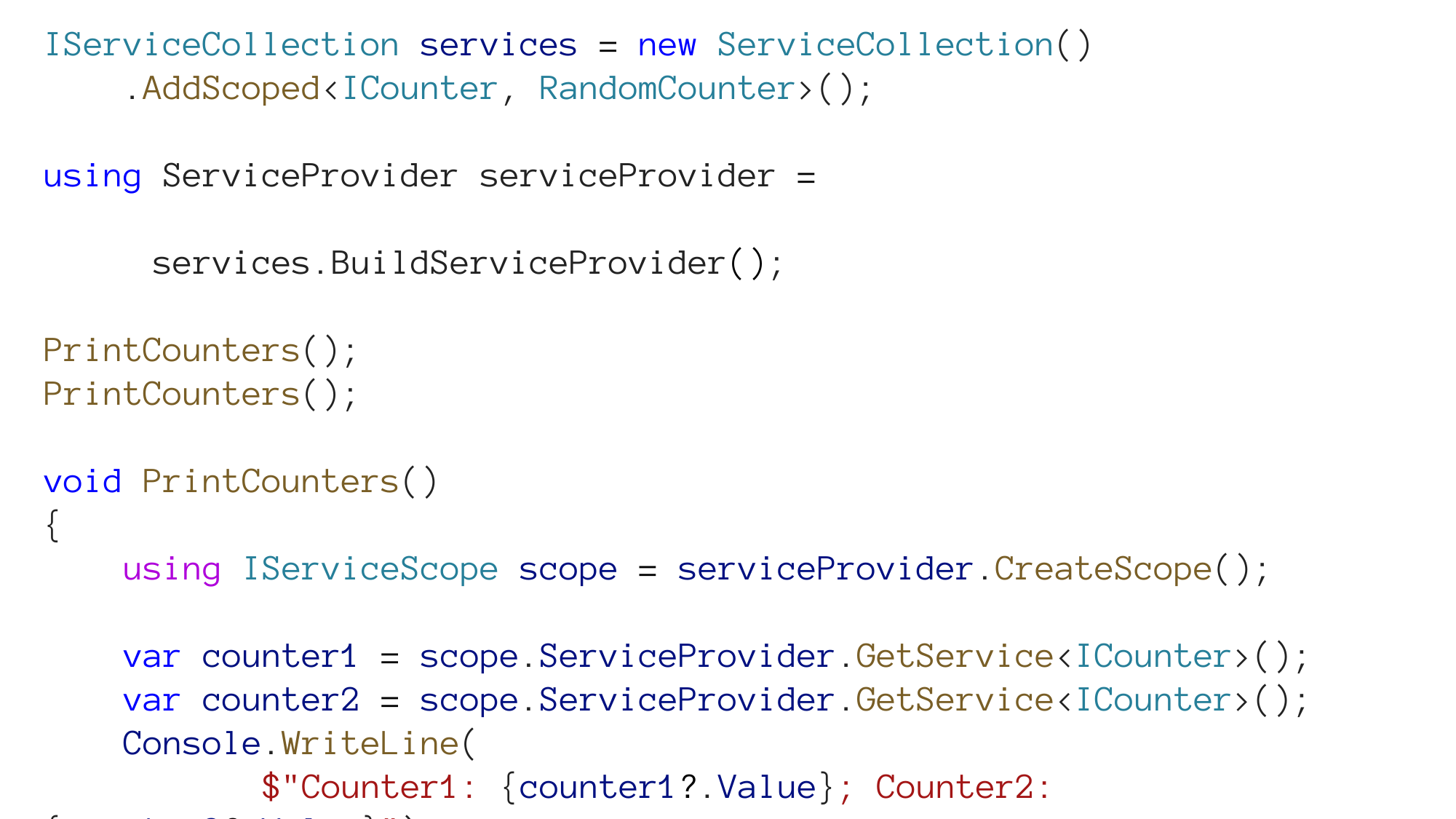

IServiceCollection services = new ServiceCollection()
    .AddScoped<ICounter, RandomCounter>();

using ServiceProvider serviceProvider =
													services.BuildServiceProvider();

PrintCounters();
PrintCounters();

void PrintCounters()
{
    using IServiceScope scope = serviceProvider.CreateScope();

    var counter1 = scope.ServiceProvider.GetService<ICounter>();
    var counter2 = scope.ServiceProvider.GetService<ICounter>();
    Console.WriteLine(
		$"Counter1: {counter1?.Value}; Counter2: {counter2?.Value}");
}